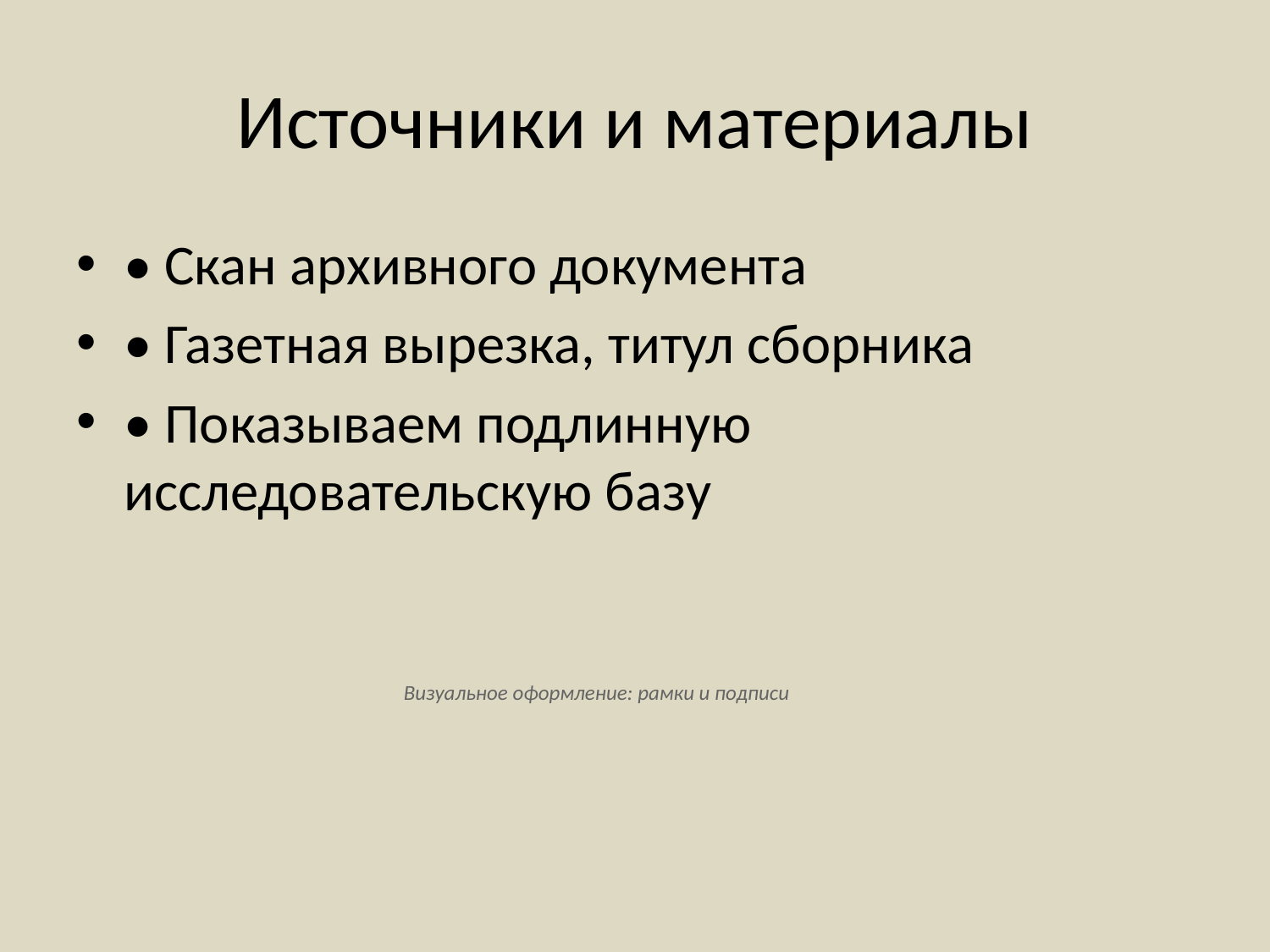

# Источники и материалы
• Скан архивного документа
• Газетная вырезка, титул сборника
• Показываем подлинную исследовательскую базу

Визуальное оформление: рамки и подписи